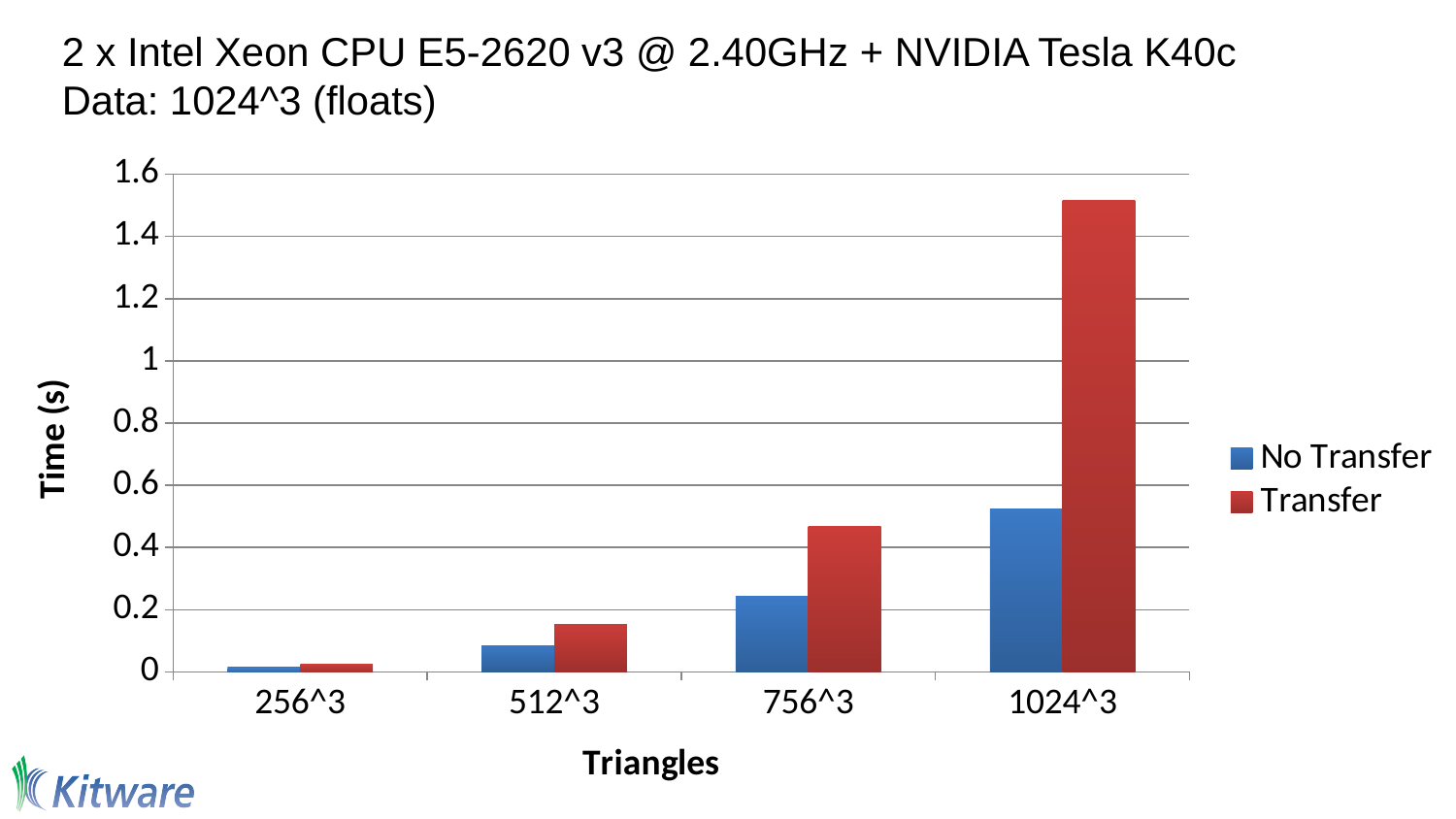

2 x Intel Xeon CPU E5-2620 v3 @ 2.40GHz + NVIDIA Tesla K40c
Data: 1024^3 (floats)

### Chart

| Category | No Transfer | Transfer |
|---|---|---|
| 256^3 | 0.0158653 | 0.0247112 |
| 512^3 | 0.0838951 | 0.153482 |
| 756^3 | 0.243662 | 0.467119 |
| 1024^3 | 0.524616 | 1.51468 |